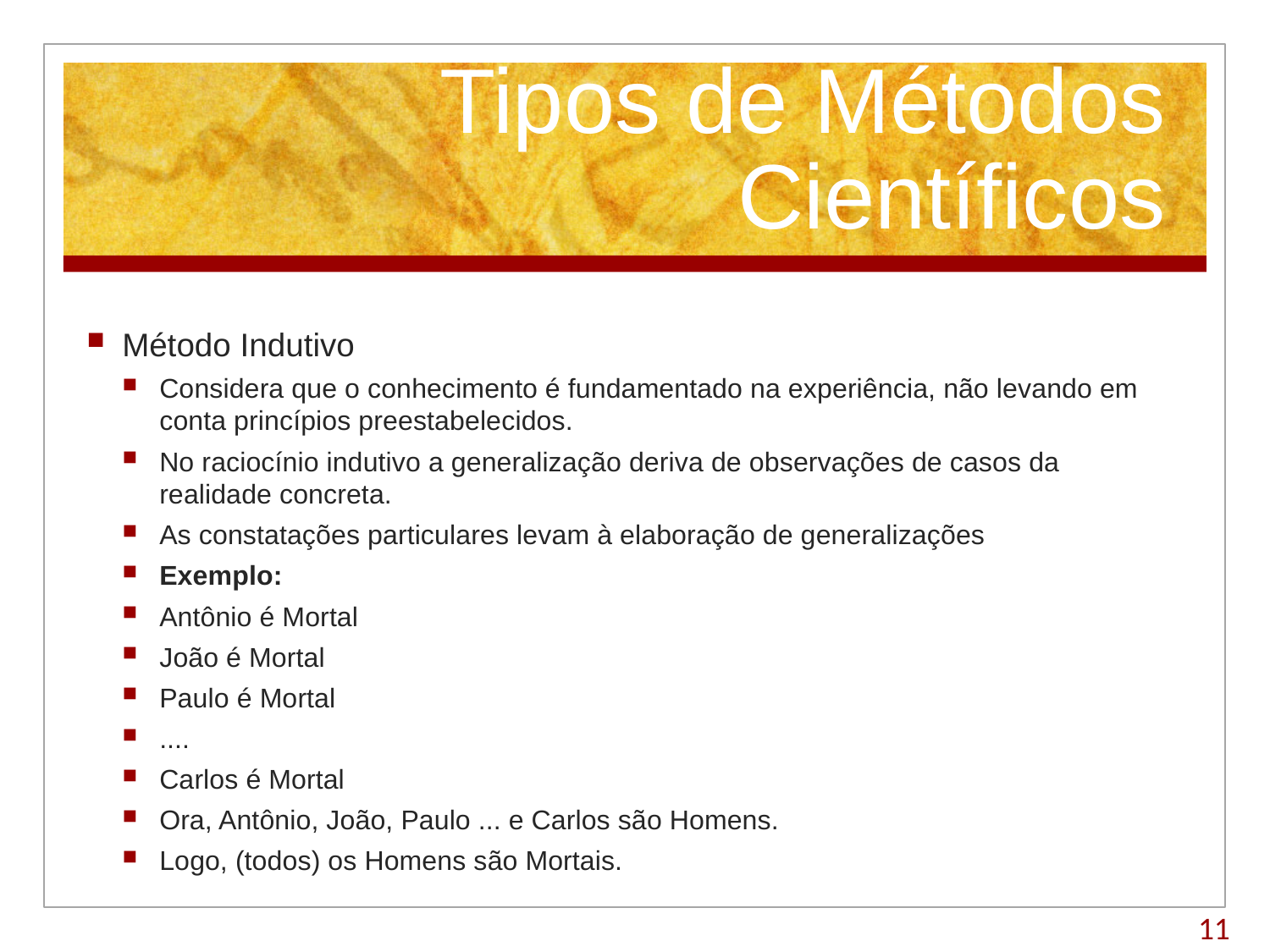

# Tipos de Métodos Científicos
Método Indutivo
Considera que o conhecimento é fundamentado na experiência, não levando em conta princípios preestabelecidos.
No raciocínio indutivo a generalização deriva de observações de casos da realidade concreta.
As constatações particulares levam à elaboração de generalizações
Exemplo:
Antônio é Mortal
João é Mortal
Paulo é Mortal
....
Carlos é Mortal
Ora, Antônio, João, Paulo ... e Carlos são Homens.
Logo, (todos) os Homens são Mortais.
11